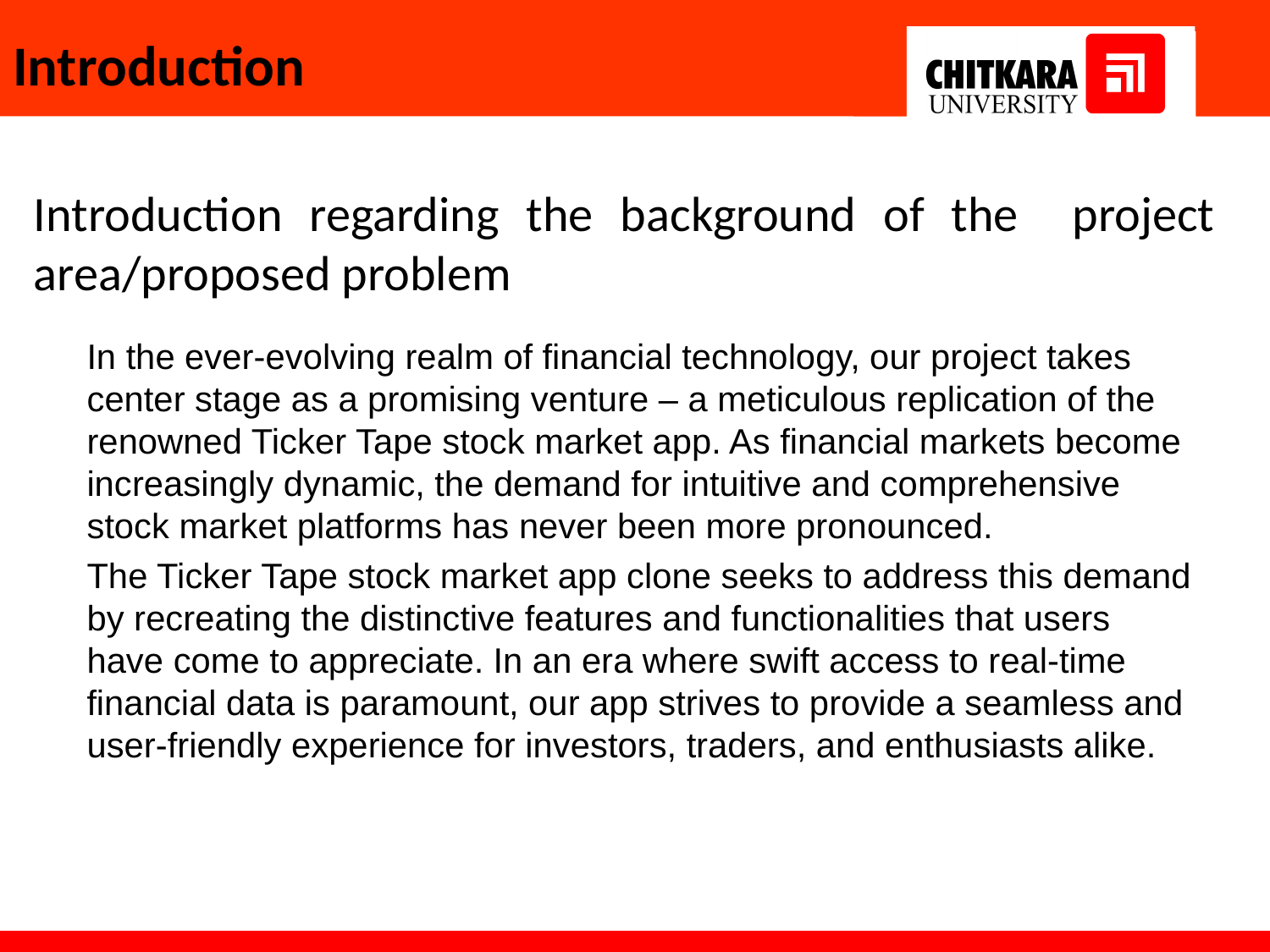

# Introduction

Introduction regarding the background of the  project area/proposed problem
In the ever-evolving realm of financial technology, our project takes center stage as a promising venture – a meticulous replication of the renowned Ticker Tape stock market app. As financial markets become increasingly dynamic, the demand for intuitive and comprehensive stock market platforms has never been more pronounced.
The Ticker Tape stock market app clone seeks to address this demand by recreating the distinctive features and functionalities that users have come to appreciate. In an era where swift access to real-time financial data is paramount, our app strives to provide a seamless and user-friendly experience for investors, traders, and enthusiasts alike.